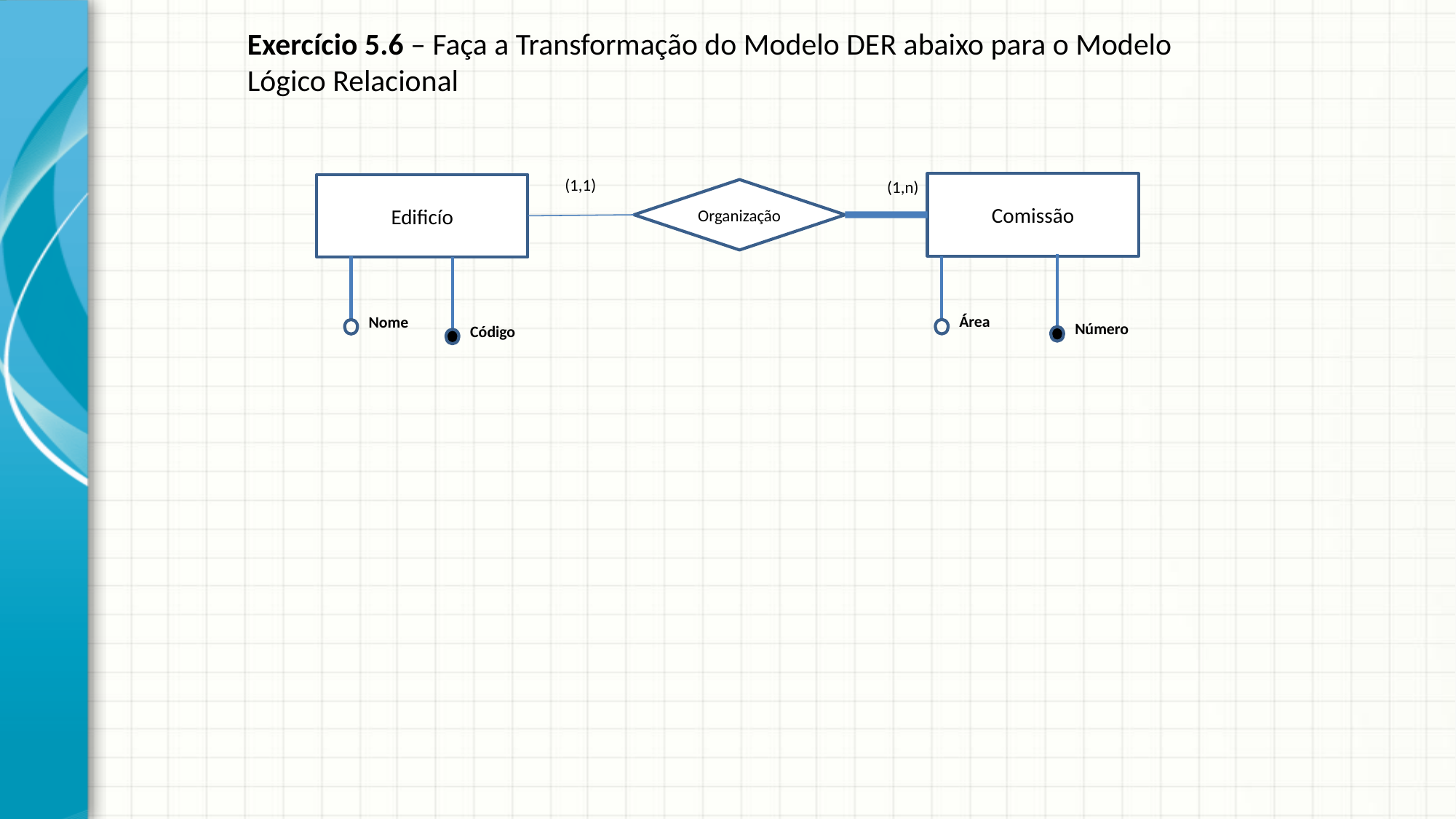

# Exercício 5.6 – Faça a Transformação do Modelo DER abaixo para o Modelo Lógico Relacional
(1,1)
(1,n)
Comissão
Edificío
Organização
Área
Nome
Código

Número